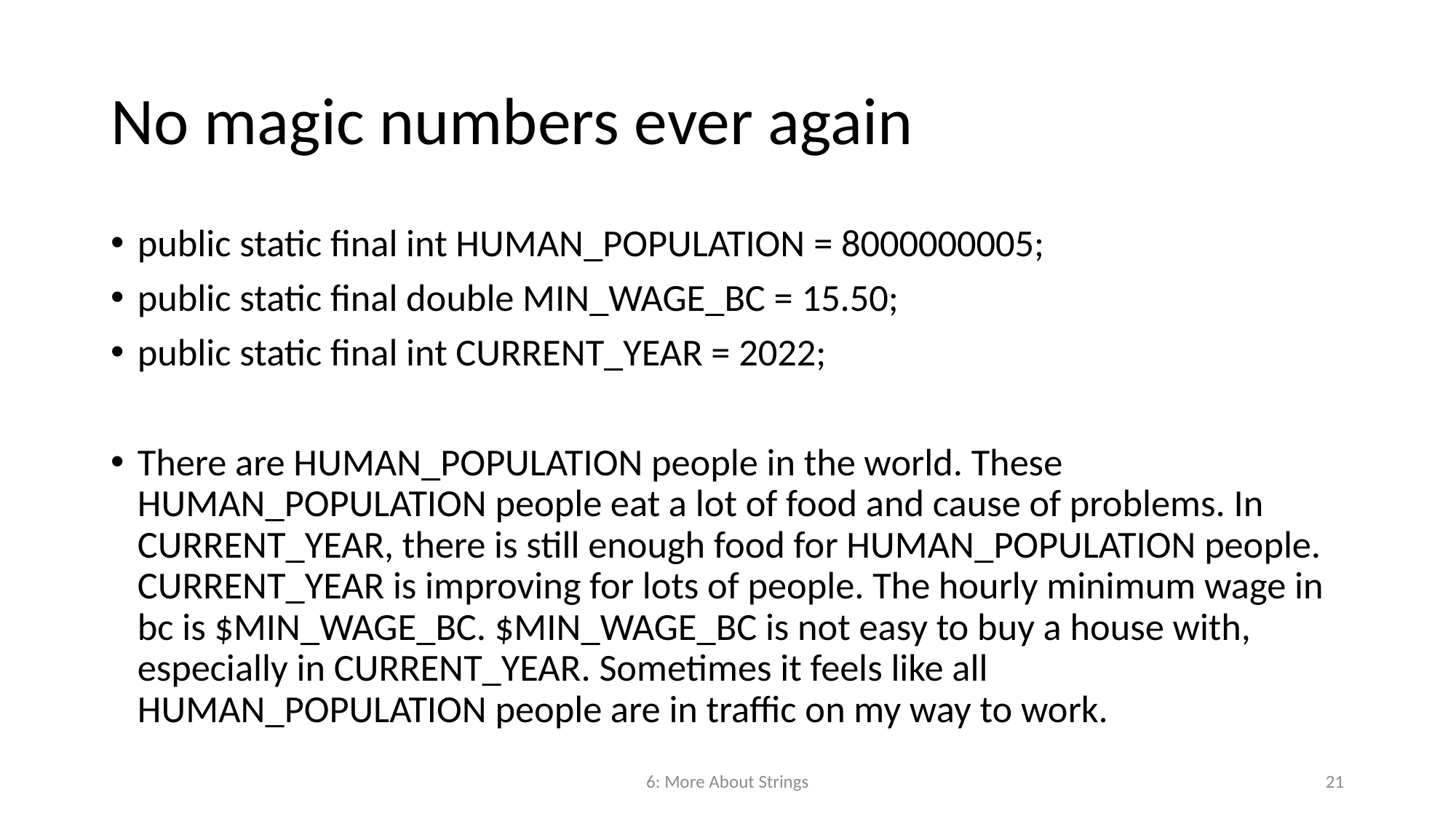

# No magic numbers ever again
public static final int HUMAN_POPULATION = 8000000005;
public static final double MIN_WAGE_BC = 15.50;
public static final int CURRENT_YEAR = 2022;

There are HUMAN_POPULATION people in the world. These HUMAN_POPULATION people eat a lot of food and cause of problems. In CURRENT_YEAR, there is still enough food for HUMAN_POPULATION people. CURRENT_YEAR is improving for lots of people. The hourly minimum wage in bc is $MIN_WAGE_BC. $MIN_WAGE_BC is not easy to buy a house with, especially in CURRENT_YEAR. Sometimes it feels like all HUMAN_POPULATION people are in traffic on my way to work.

6: More About Strings
21